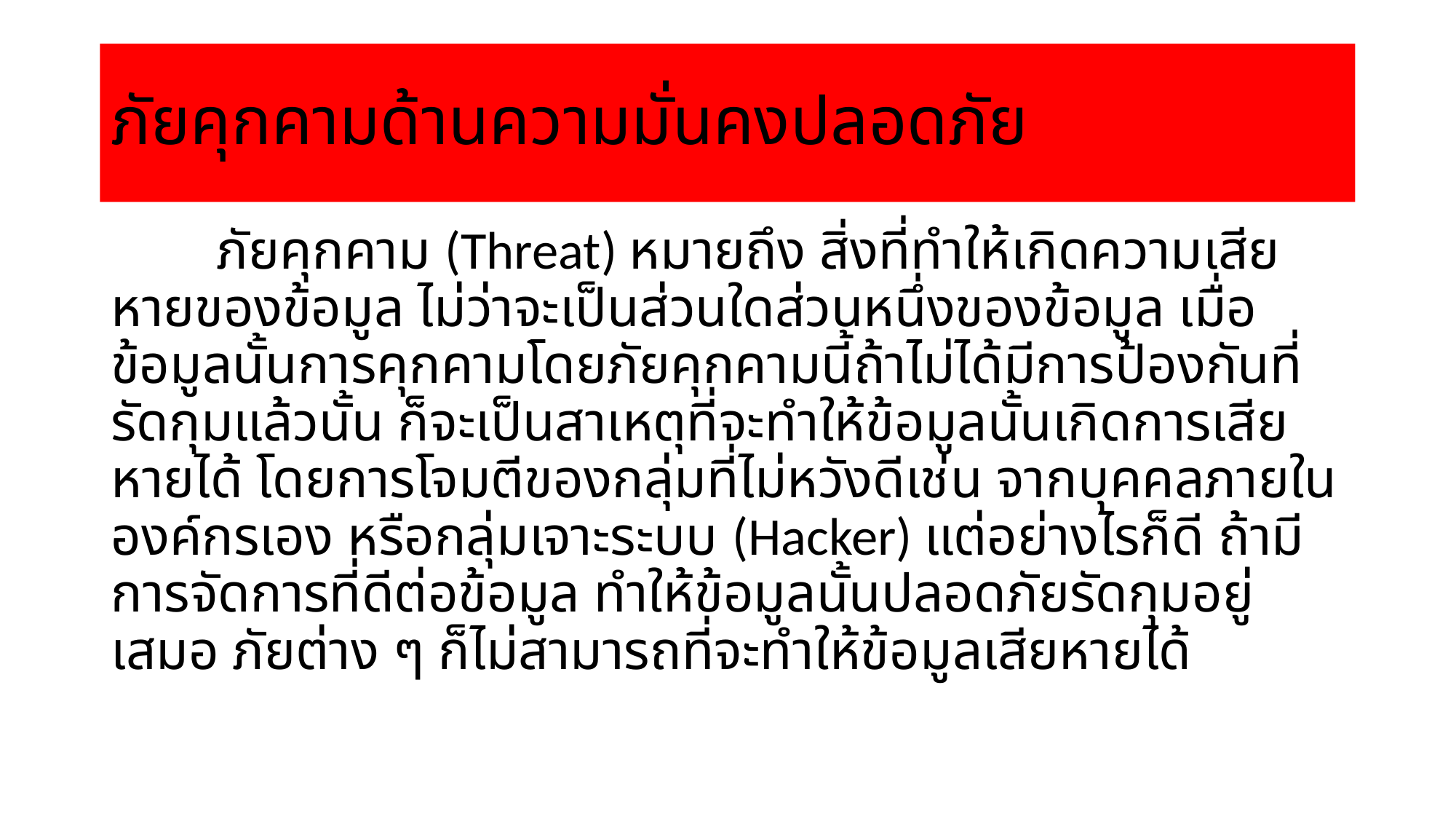

# ภัยคุกคามด้านความมั่นคงปลอดภัย
	ภัยคุกคาม (Threat) หมายถึง สิ่งที่ทำให้เกิดความเสียหายของข้อมูล ไม่ว่าจะเป็นส่วนใดส่วนหนึ่งของข้อมูล เมื่อข้อมูลนั้นการคุกคามโดยภัยคุกคามนี้ถ้าไม่ได้มีการป้องกันที่รัดกุมแล้วนั้น ก็จะเป็นสาเหตุที่จะทำให้ข้อมูลนั้นเกิดการเสียหายได้ โดยการโจมตีของกลุ่มที่ไม่หวังดีเช่น จากบุคคลภายในองค์กรเอง หรือกลุ่มเจาะระบบ (Hacker) แต่อย่างไรก็ดี ถ้ามีการจัดการที่ดีต่อข้อมูล ทำให้ข้อมูลนั้นปลอดภัยรัดกุมอยู่เสมอ ภัยต่าง ๆ ก็ไม่สามารถที่จะทำให้ข้อมูลเสียหายได้